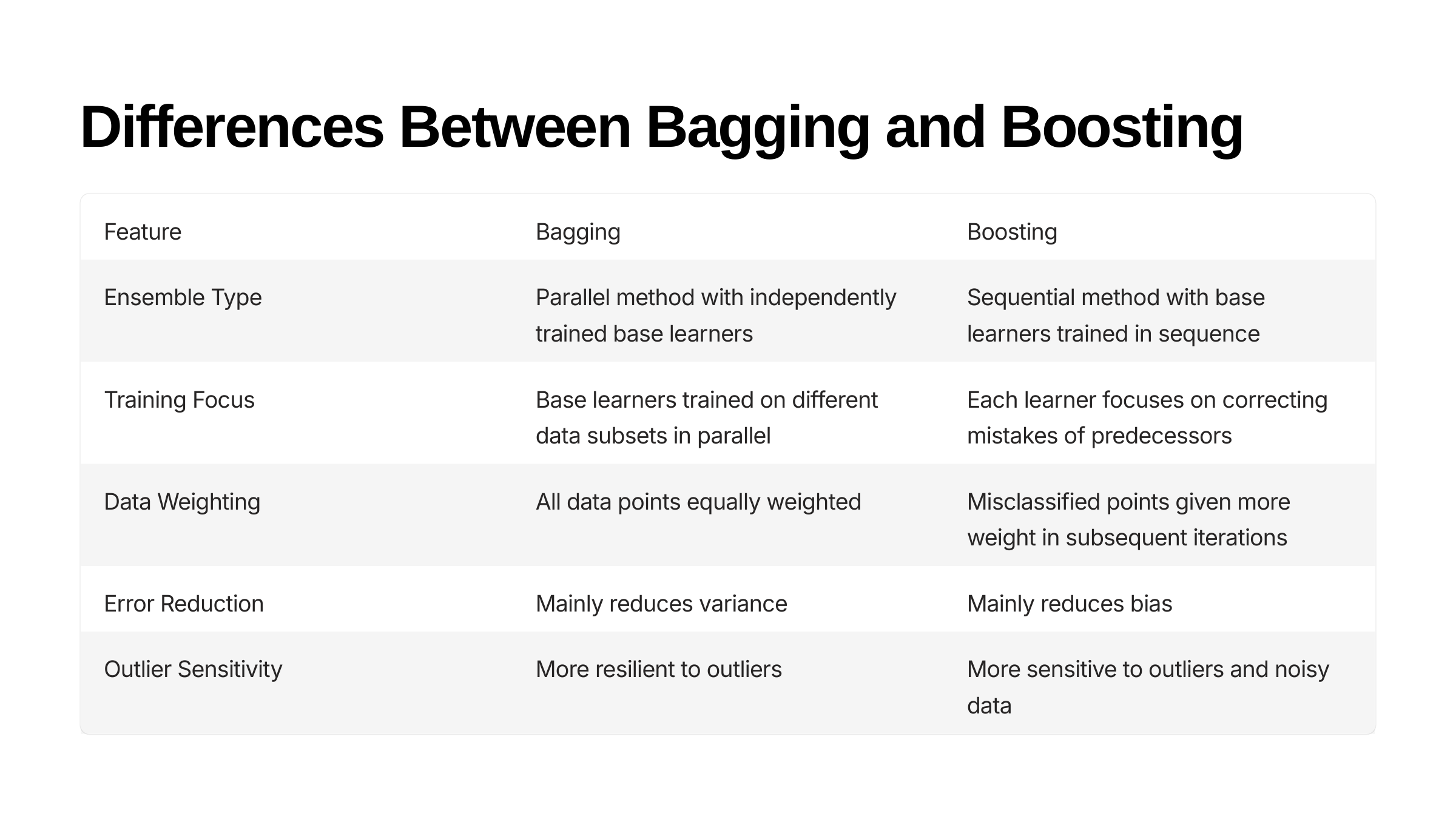

Differences Between Bagging and Boosting

Feature
Bagging
Boosting

Ensemble Type
Parallel method with independently trained base learners
Sequential method with base learners trained in sequence

Training Focus
Base learners trained on different data subsets in parallel
Each learner focuses on correcting mistakes of predecessors

Data Weighting
All data points equally weighted
Misclassified points given more weight in subsequent iterations

Error Reduction
Mainly reduces variance
Mainly reduces bias

Outlier Sensitivity
More resilient to outliers
More sensitive to outliers and noisy data